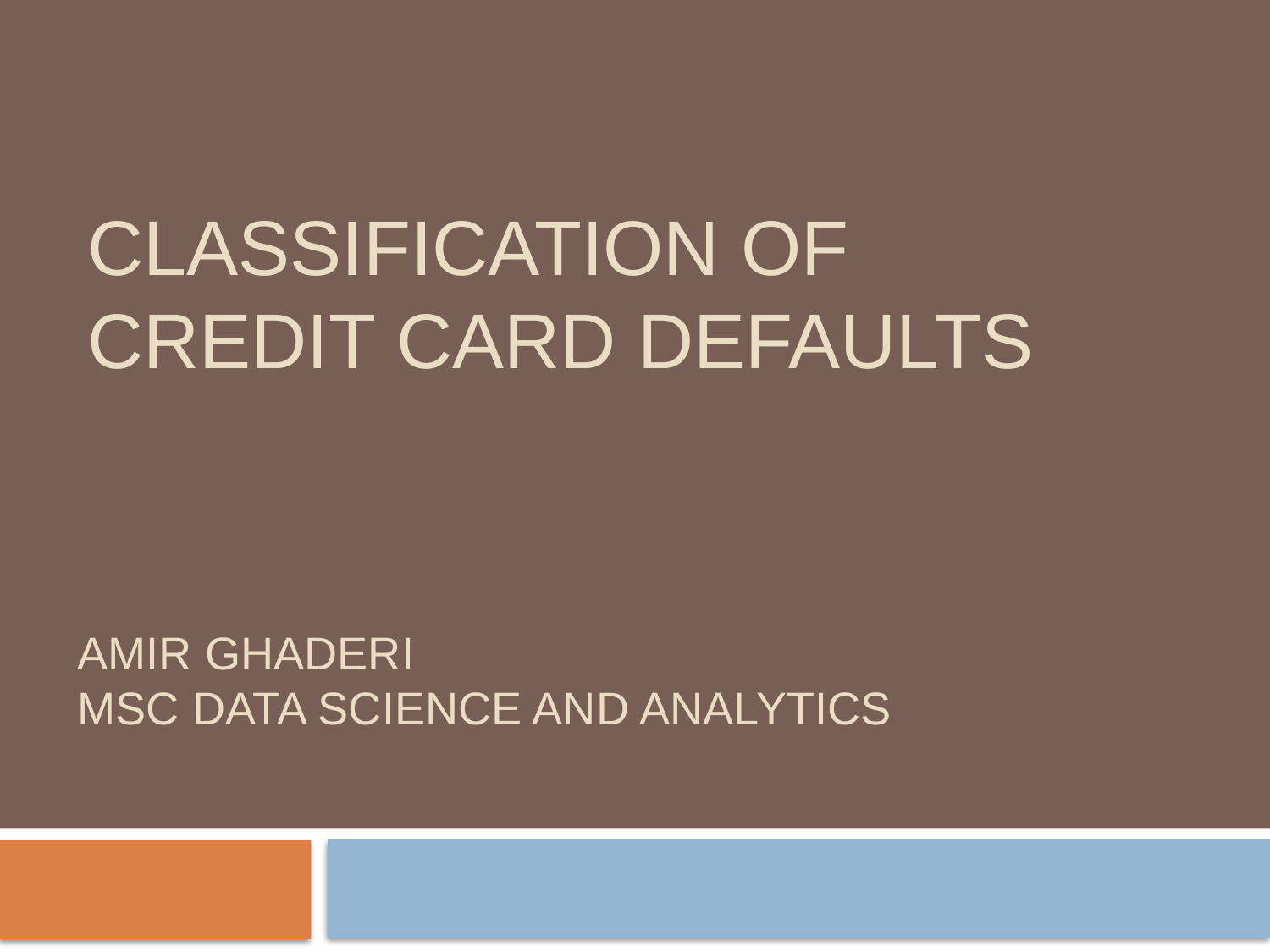

Classification of Credit Card Defaults
# Amir Ghaderi MSc Data Science and Analytics